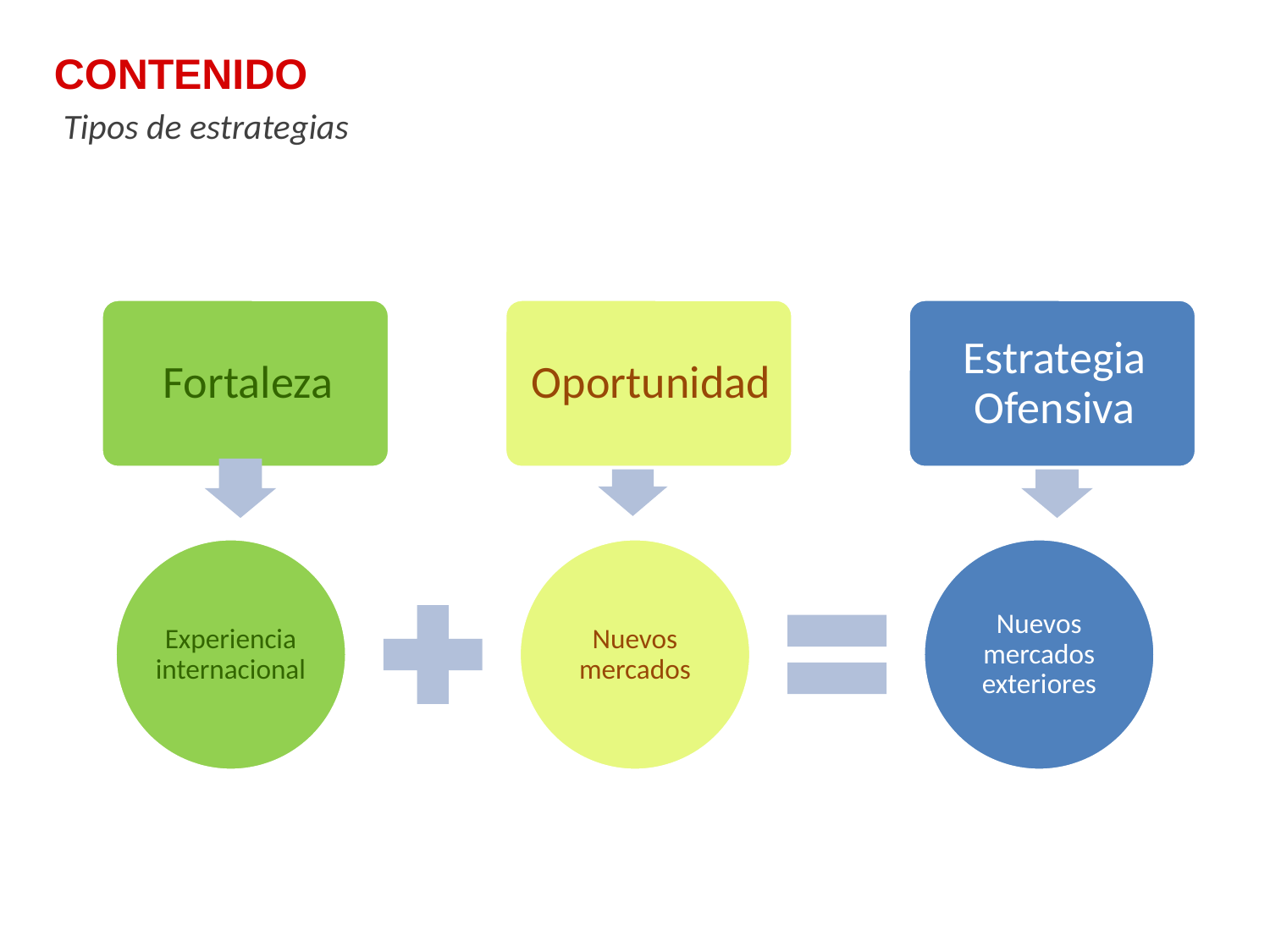

# CONTENIDO
2
Tipos de estrategias
Fortaleza

Oportunidad

Estrategia Ofensiva

Experiencia internacional

Nuevos mercados

Nuevos mercados exteriores